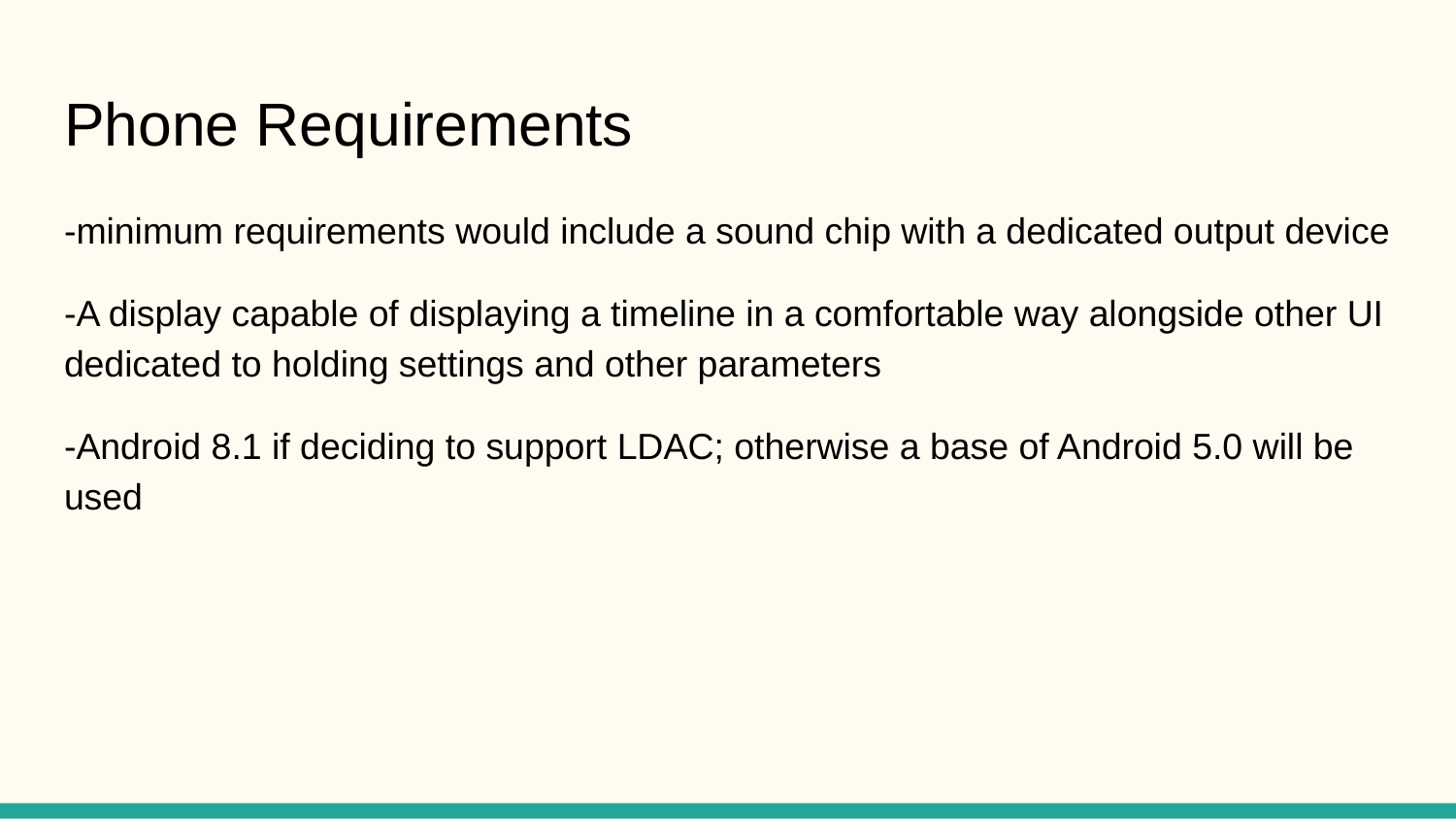

# Phone Requirements
-minimum requirements would include a sound chip with a dedicated output device
-A display capable of displaying a timeline in a comfortable way alongside other UI dedicated to holding settings and other parameters
-Android 8.1 if deciding to support LDAC; otherwise a base of Android 5.0 will be used